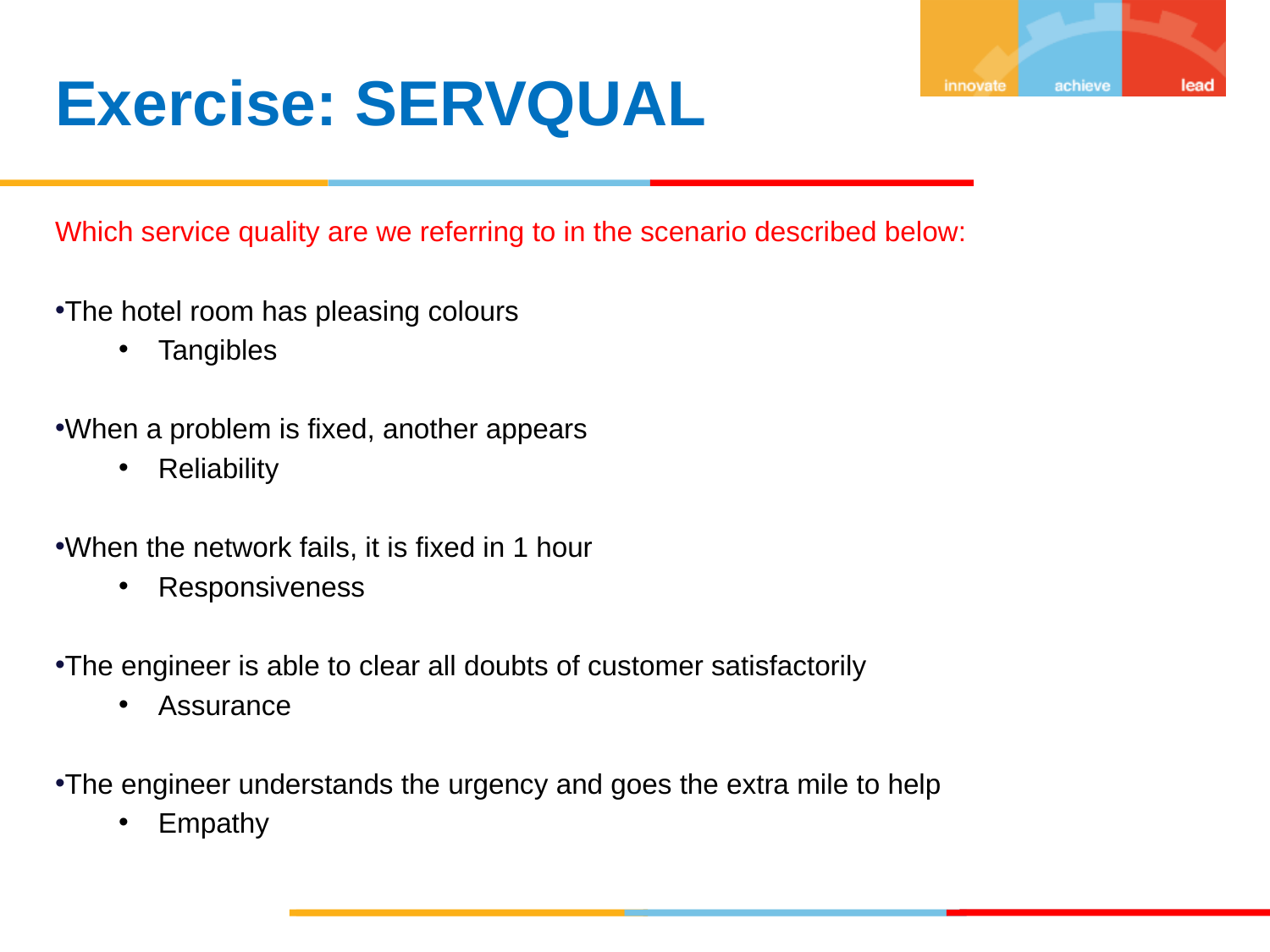

Exercise: SERVQUAL
Which service quality are we referring to in the scenario described below:

The hotel room has pleasing colours
Tangibles

When a problem is fixed, another appears
Reliability

When the network fails, it is fixed in 1 hour
Responsiveness

The engineer is able to clear all doubts of customer satisfactorily
Assurance

The engineer understands the urgency and goes the extra mile to help
Empathy